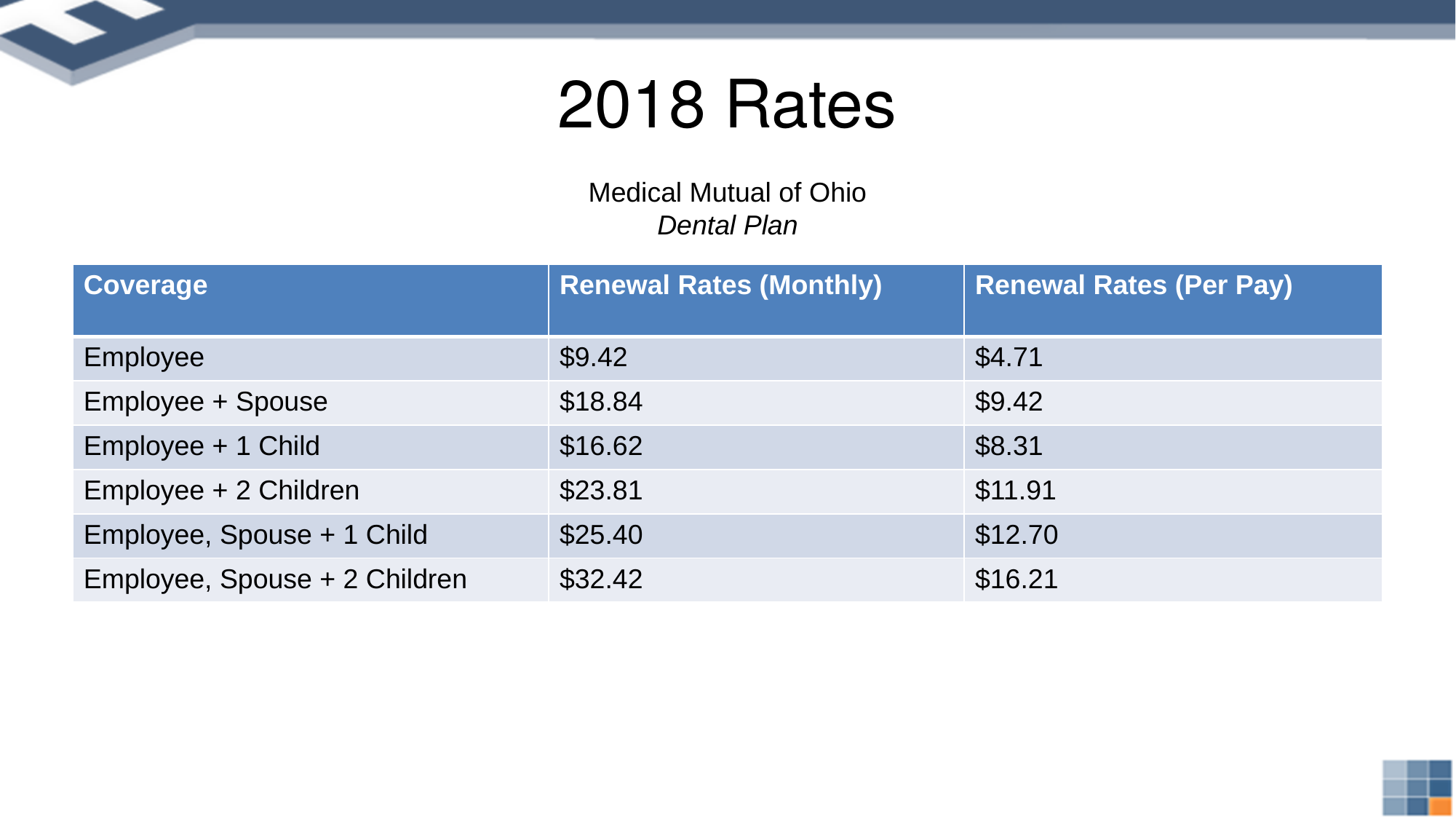

# 2018 Rates
Medical Mutual of Ohio
Dental Plan
| Coverage | Renewal Rates (Monthly) | Renewal Rates (Per Pay) |
| --- | --- | --- |
| Employee | $9.42 | $4.71 |
| Employee + Spouse | $18.84 | $9.42 |
| Employee + 1 Child | $16.62 | $8.31 |
| Employee + 2 Children | $23.81 | $11.91 |
| Employee, Spouse + 1 Child | $25.40 | $12.70 |
| Employee, Spouse + 2 Children | $32.42 | $16.21 |